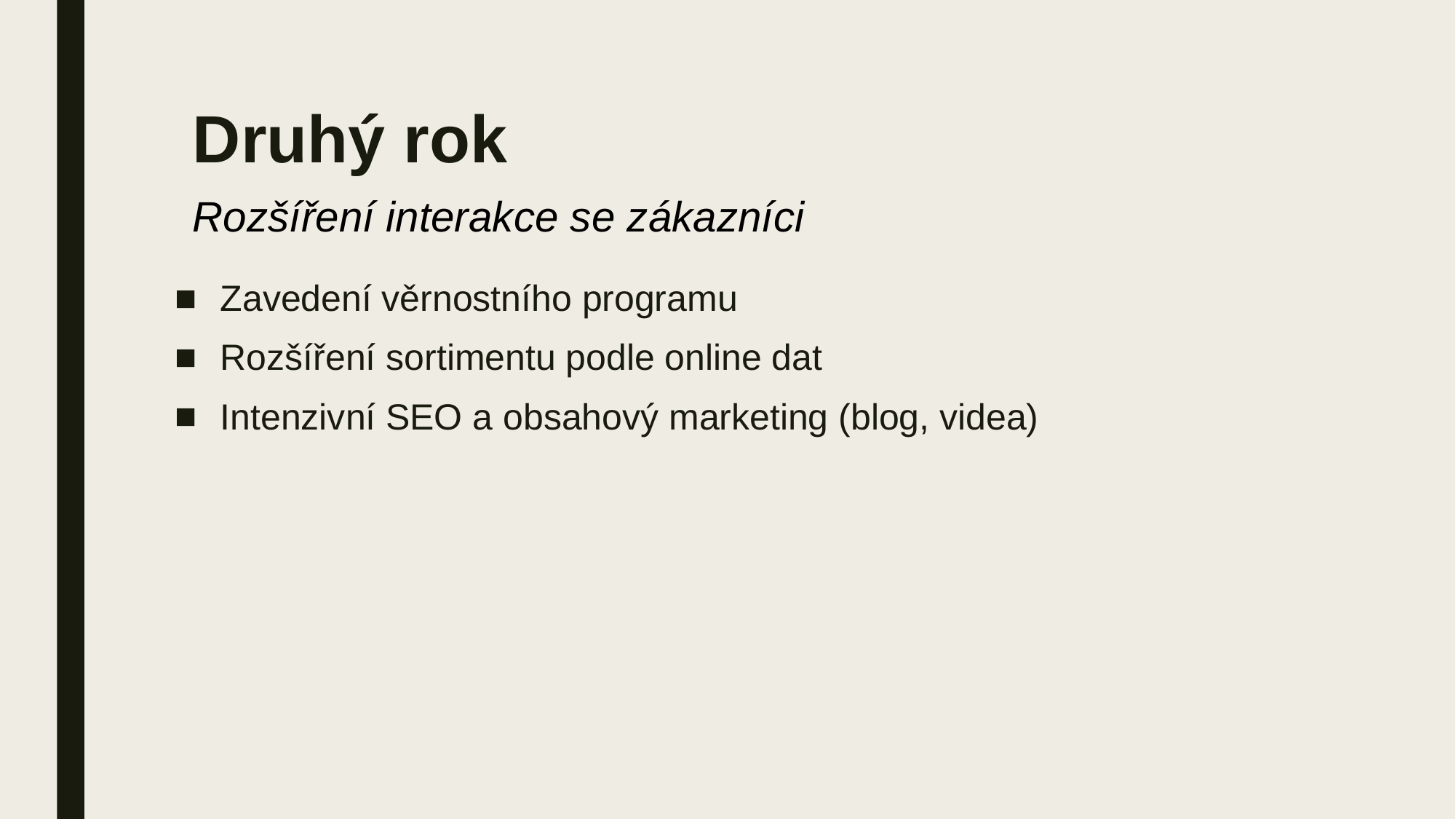

Druhý rok
# Rozšíření interakce se zákazníci
Zavedení věrnostního programu
Rozšíření sortimentu podle online dat
Intenzivní SEO a obsahový marketing (blog, videa)